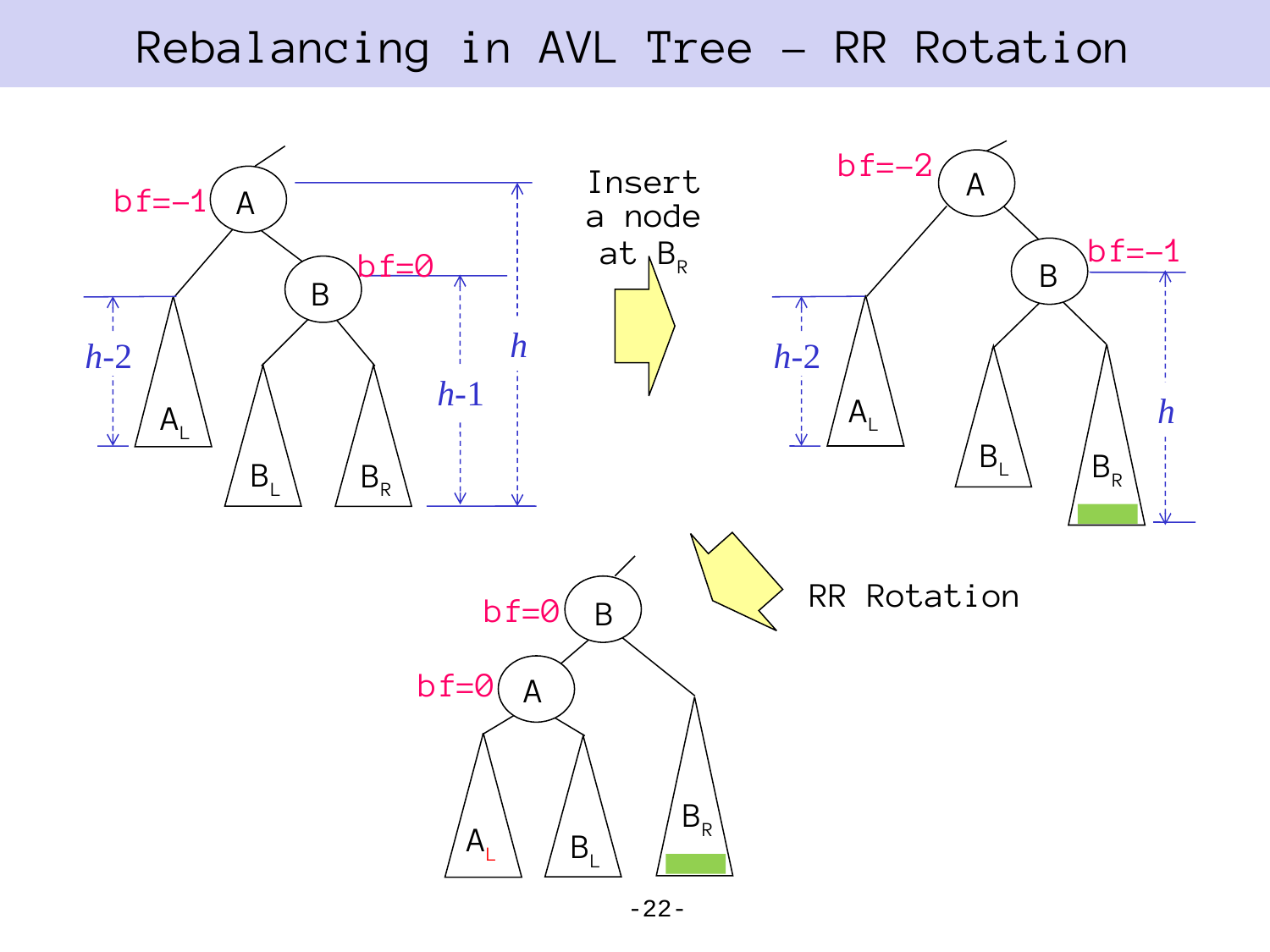

# Rebalancing in AVL Tree – RR Rotation
bf=-2

A
Insert a node at BR

bf=-1
A

bf=-1

bf=0

B

B

h
h-2
h-2

h-1

AL
h
AL
BL
BR
BL

BR

RR Rotation

bf=0
B

bf=0

A

BR
AL
BL

-22-